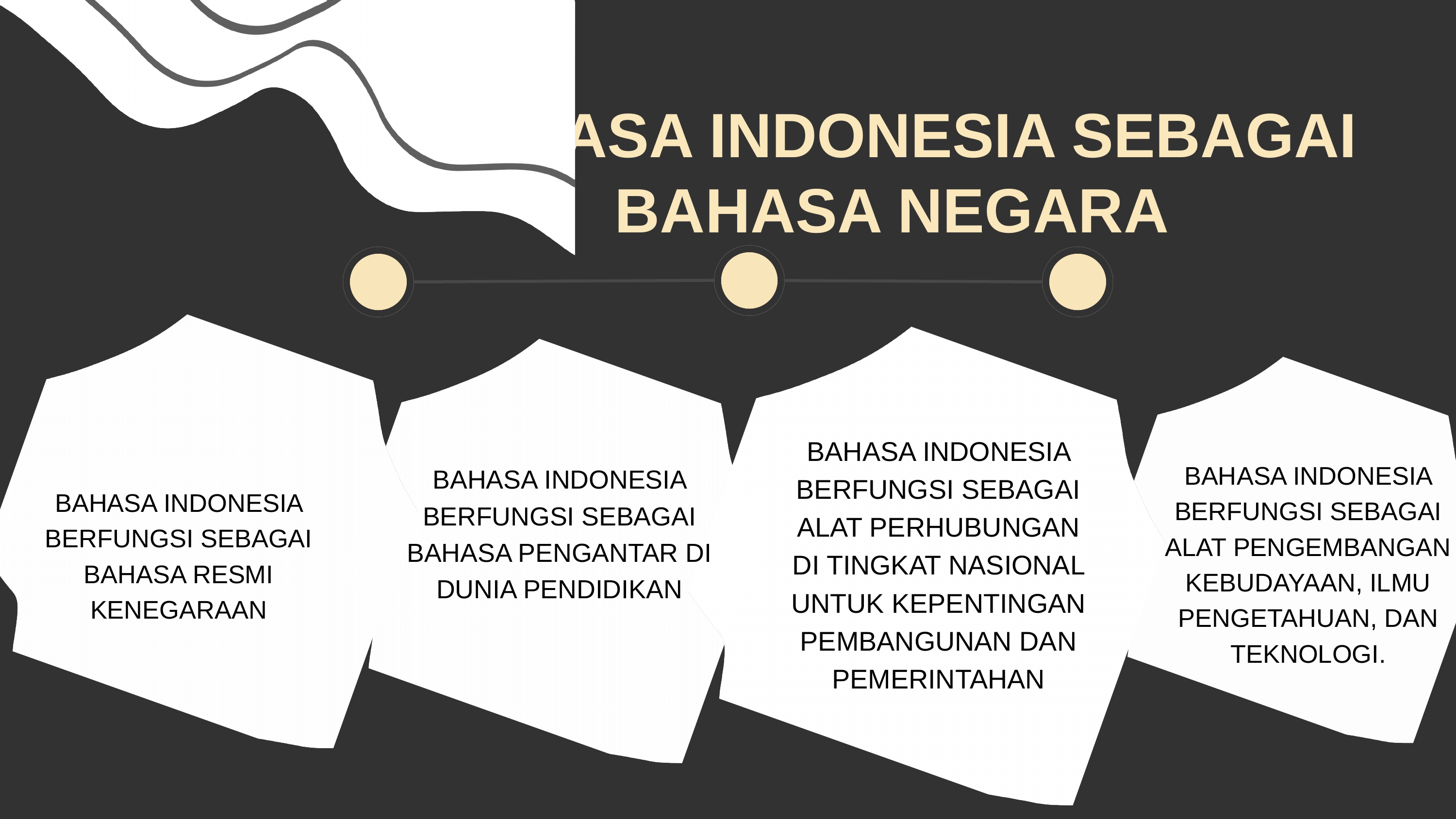

BAHASA INDONESIA SEBAGAI BAHASA NEGARA

BAHASA INDONESIA BERFUNGSI SEBAGAI ALAT PERHUBUNGAN DI TINGKAT NASIONAL UNTUK KEPENTINGAN PEMBANGUNAN DAN PEMERINTAHAN
BAHASA INDONESIA BERFUNGSI SEBAGAI ALAT PENGEMBANGAN KEBUDAYAAN, ILMU PENGETAHUAN, DAN TEKNOLOGI.
BAHASA INDONESIA BERFUNGSI SEBAGAI BAHASA PENGANTAR DI DUNIA PENDIDIKAN
BAHASA INDONESIA BERFUNGSI SEBAGAI BAHASA RESMI KENEGARAAN